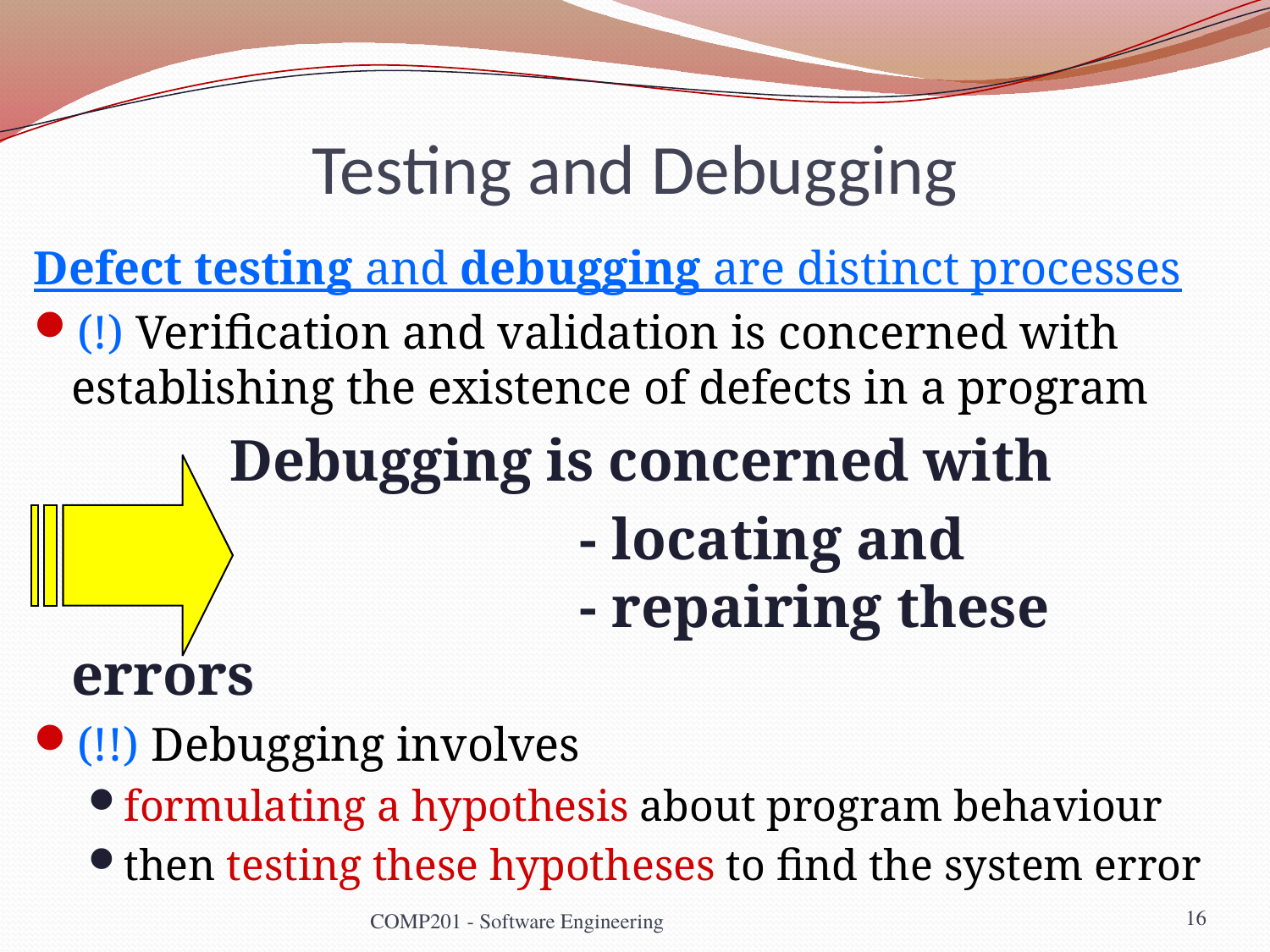

# Testing and Debugging
Defect testing and debugging are distinct processes
(!) Verification and validation is concerned with establishing the existence of defects in a program
	Debugging is concerned with
					- locating and
				- repairing these errors
(!!) Debugging involves
formulating a hypothesis about program behaviour
then testing these hypotheses to find the system error

COMP201 - Software Engineering
16